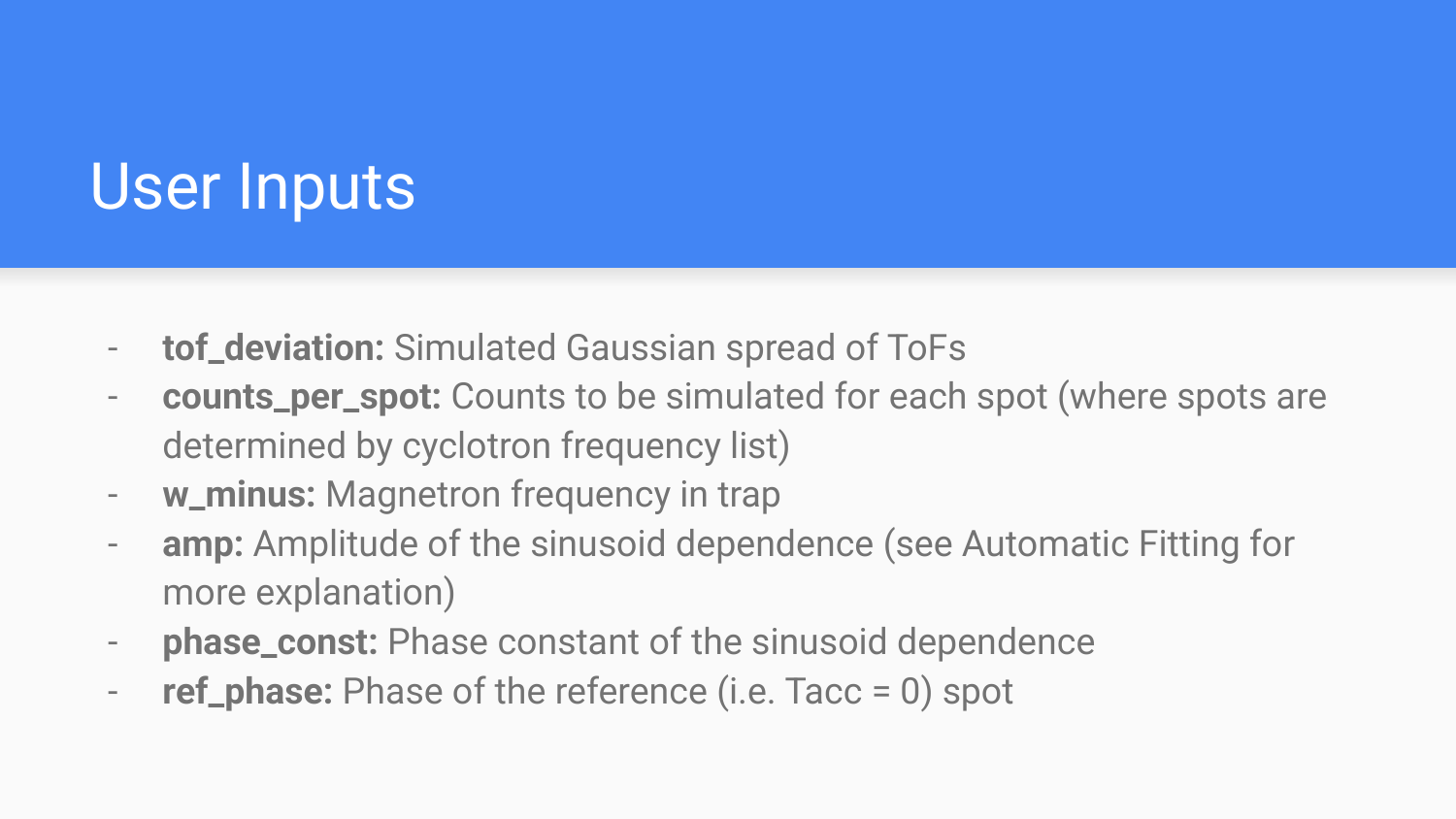

# User Inputs
tof_deviation: Simulated Gaussian spread of ToFs
counts_per_spot: Counts to be simulated for each spot (where spots are determined by cyclotron frequency list)
w_minus: Magnetron frequency in trap
amp: Amplitude of the sinusoid dependence (see Automatic Fitting for more explanation)
phase_const: Phase constant of the sinusoid dependence
ref_phase: Phase of the reference (i.e. Tacc = 0) spot